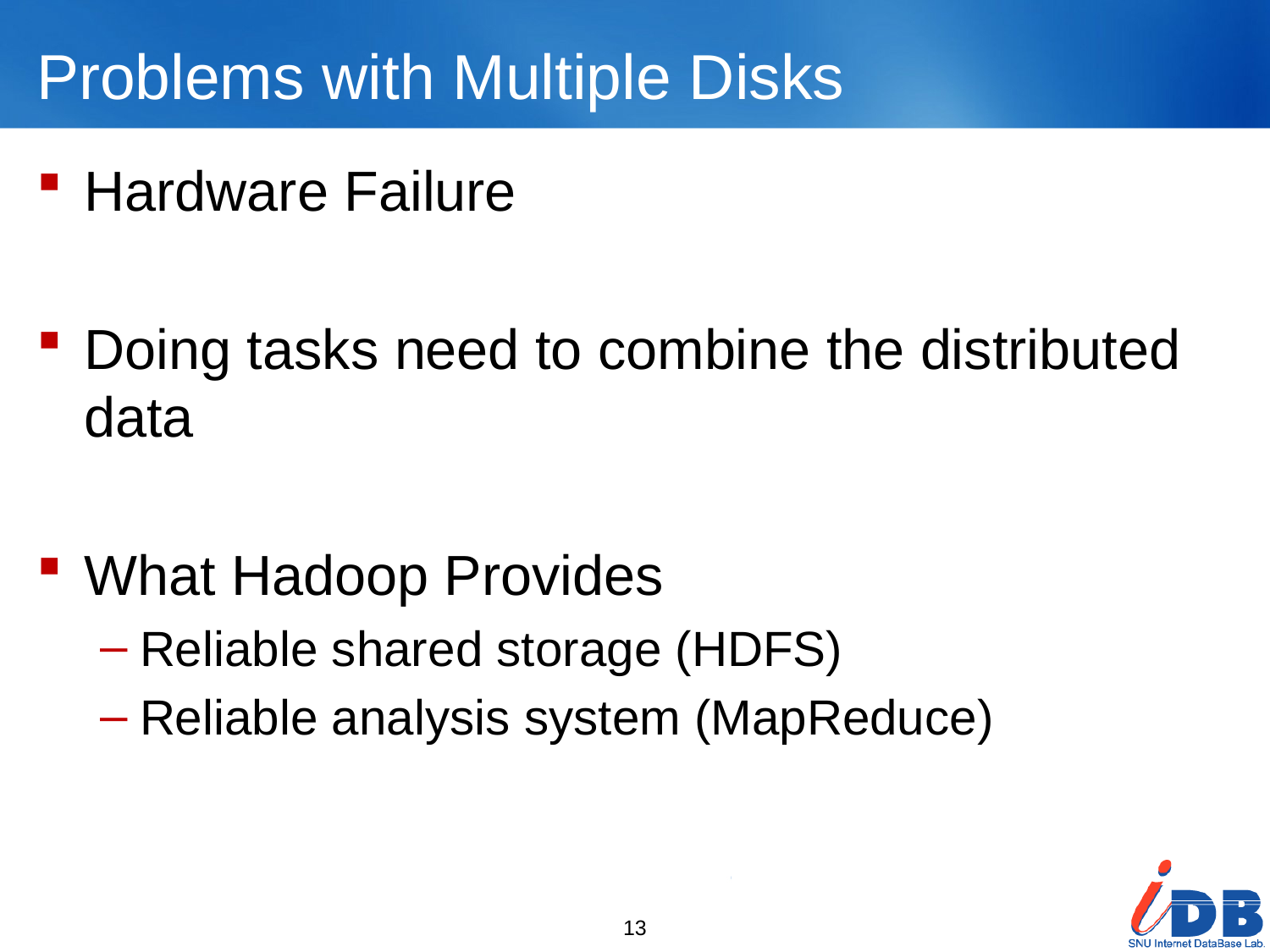

# Problems with Multiple Disks
Hardware Failure

Doing tasks need to combine the distributed data

What Hadoop Provides
Reliable shared storage (HDFS)
Reliable analysis system (MapReduce)
13